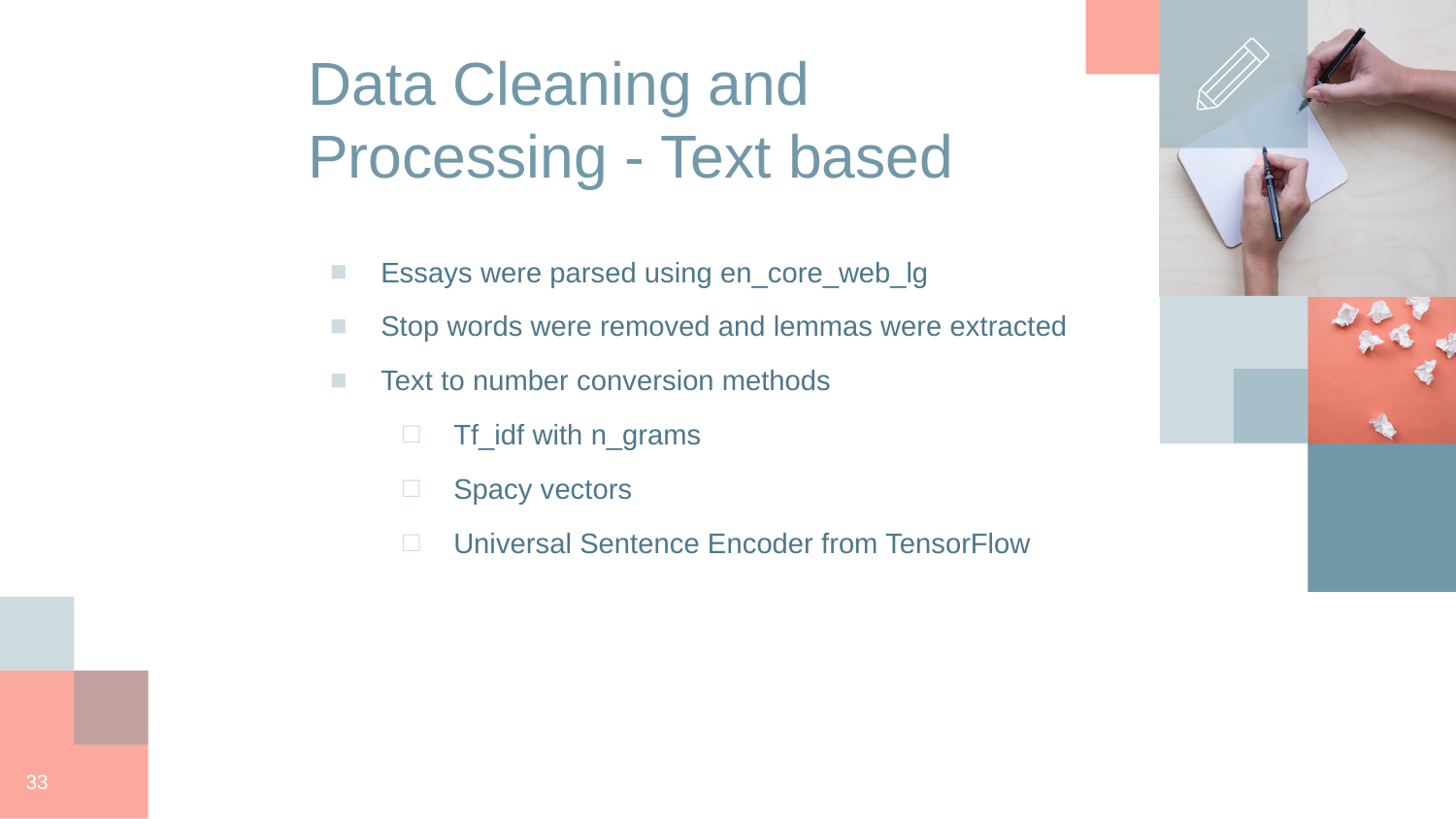

Data Cleaning and Processing - Text based
Essays were parsed using en_core_web_lg
Stop words were removed and lemmas were extracted
Text to number conversion methods
Tf_idf with n_grams
Spacy vectors
Universal Sentence Encoder from TensorFlow
33